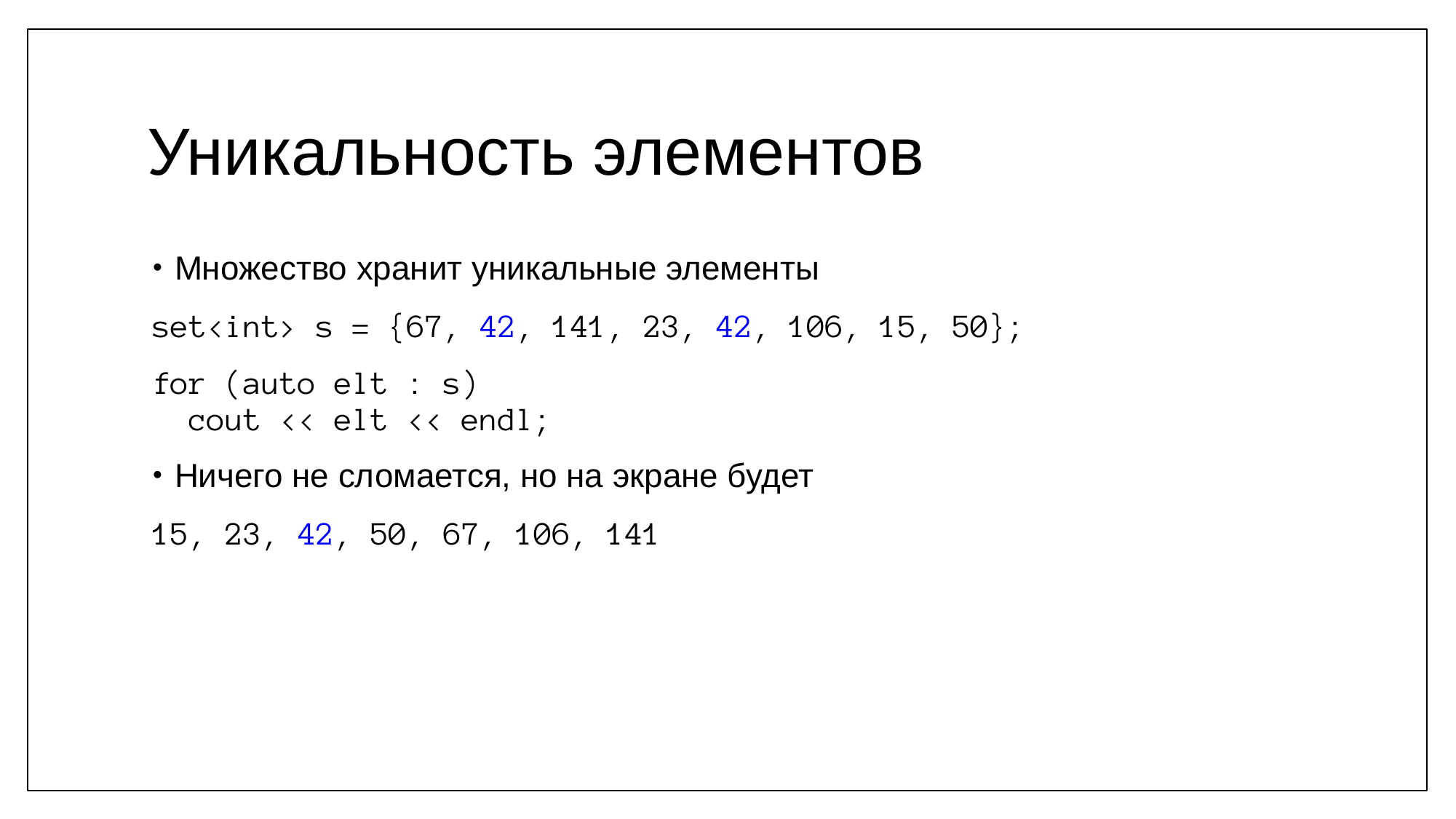

# Уникальность элементов
Множество хранит уникальные элементы
set<int> s = {67, 42, 141, 23, 42, 106, 15, 50};
for (auto elt : s)
  cout << elt << endl;
Ничего не сломается, но на экране будет
15, 23, 42, 50, 67, 106, 141